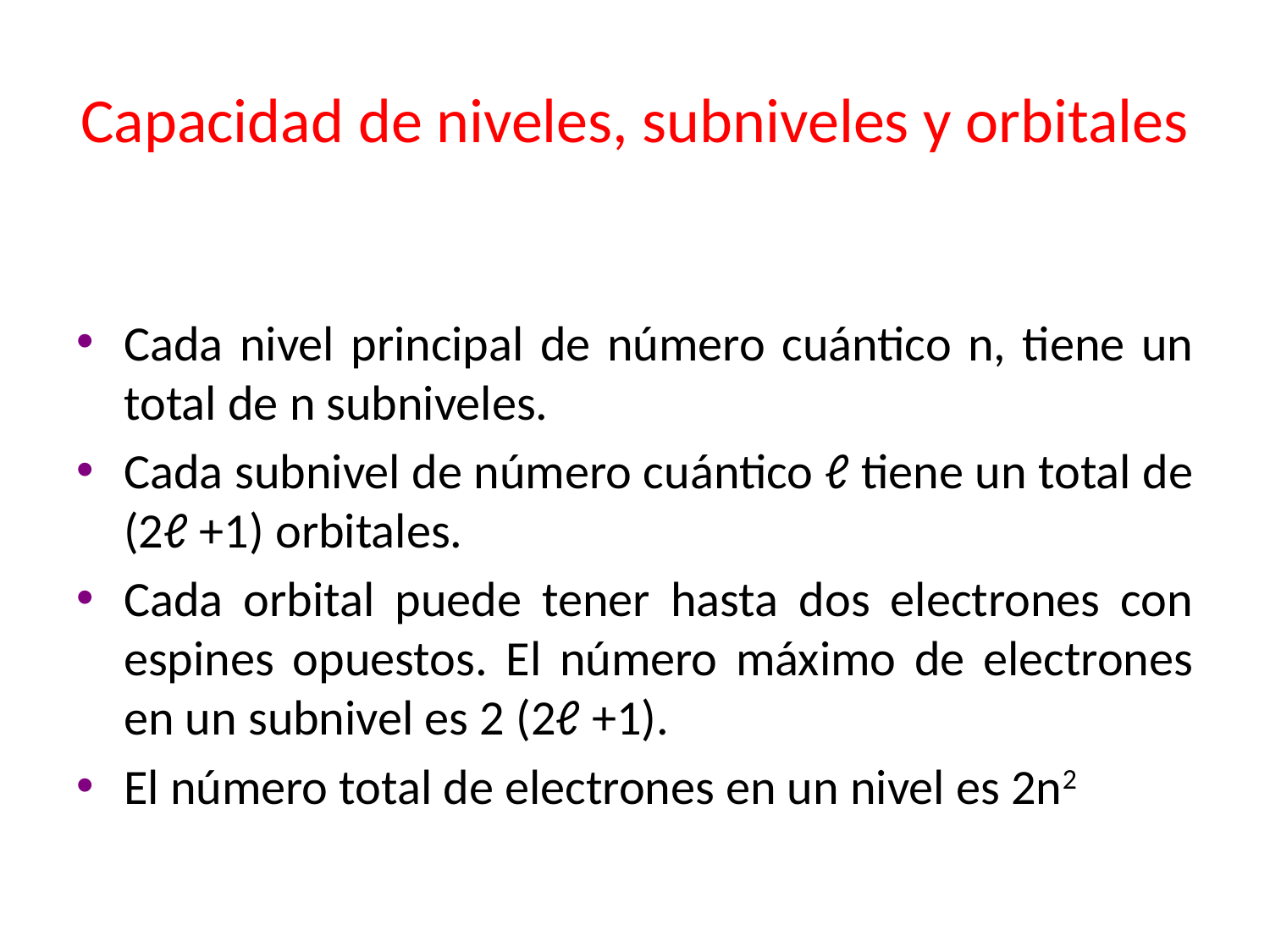

# Capacidad de niveles, subniveles y orbitales
Cada nivel principal de número cuántico n, tiene un total de n subniveles.
Cada subnivel de número cuántico ℓ tiene un total de (2ℓ +1) orbitales.
Cada orbital puede tener hasta dos electrones con espines opuestos. El número máximo de electrones en un subnivel es 2 (2ℓ +1).
El número total de electrones en un nivel es 2n2